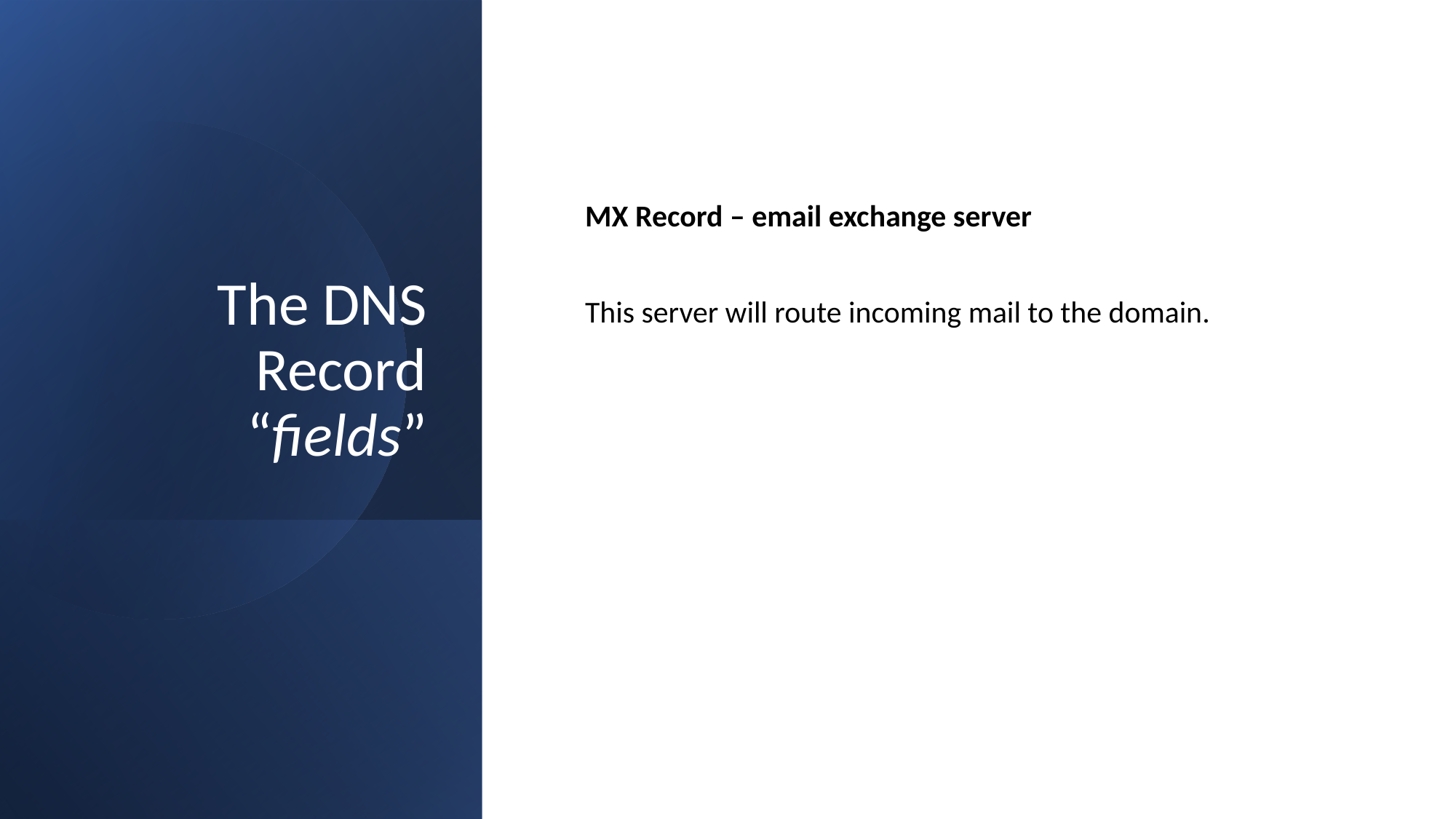

# The DNS Record “fields”
MX Record – email exchange server

This server will route incoming mail to the domain.